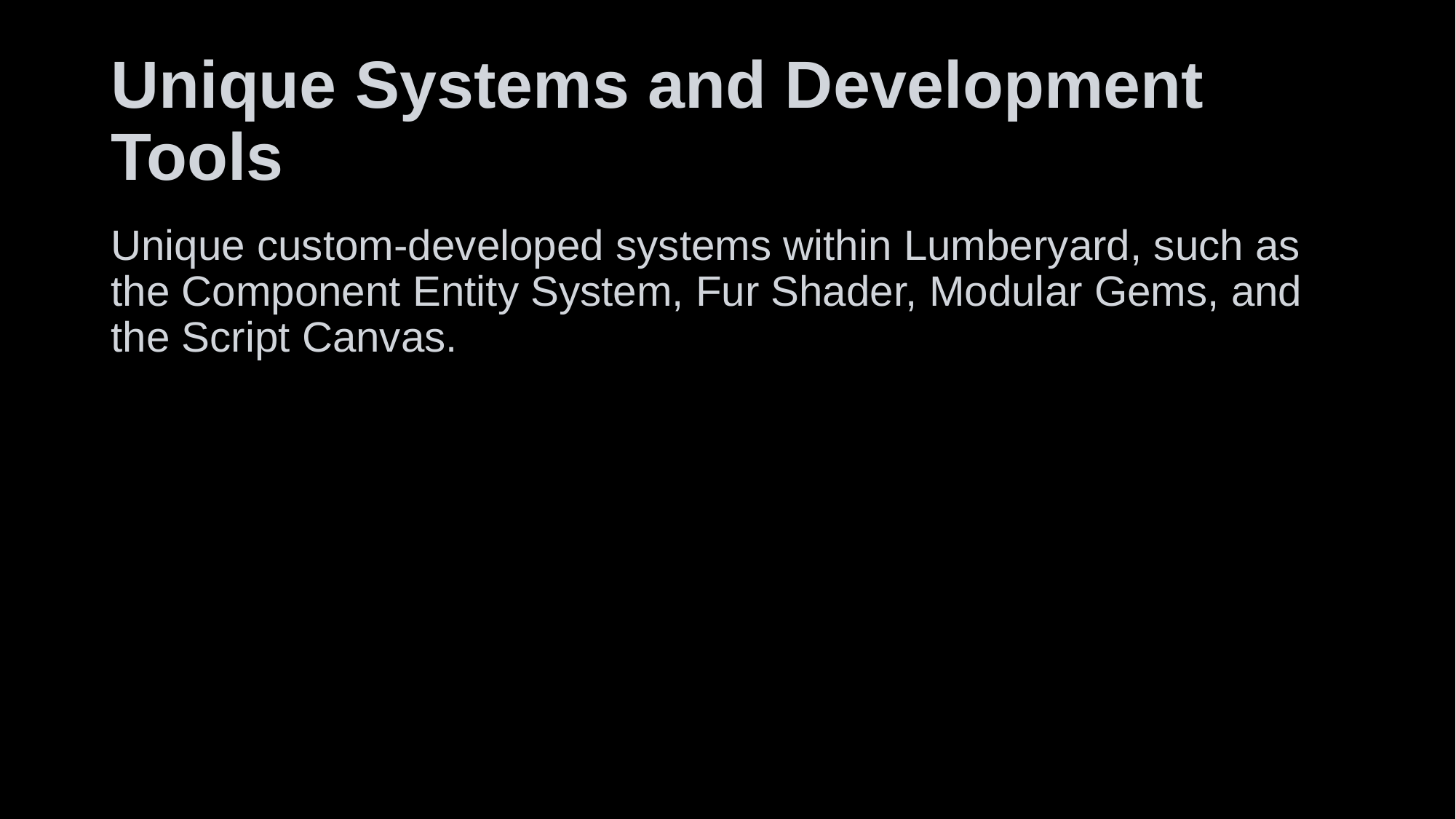

# Unique Systems and Development Tools
Unique custom-developed systems within Lumberyard, such as the Component Entity System, Fur Shader, Modular Gems, and the Script Canvas.